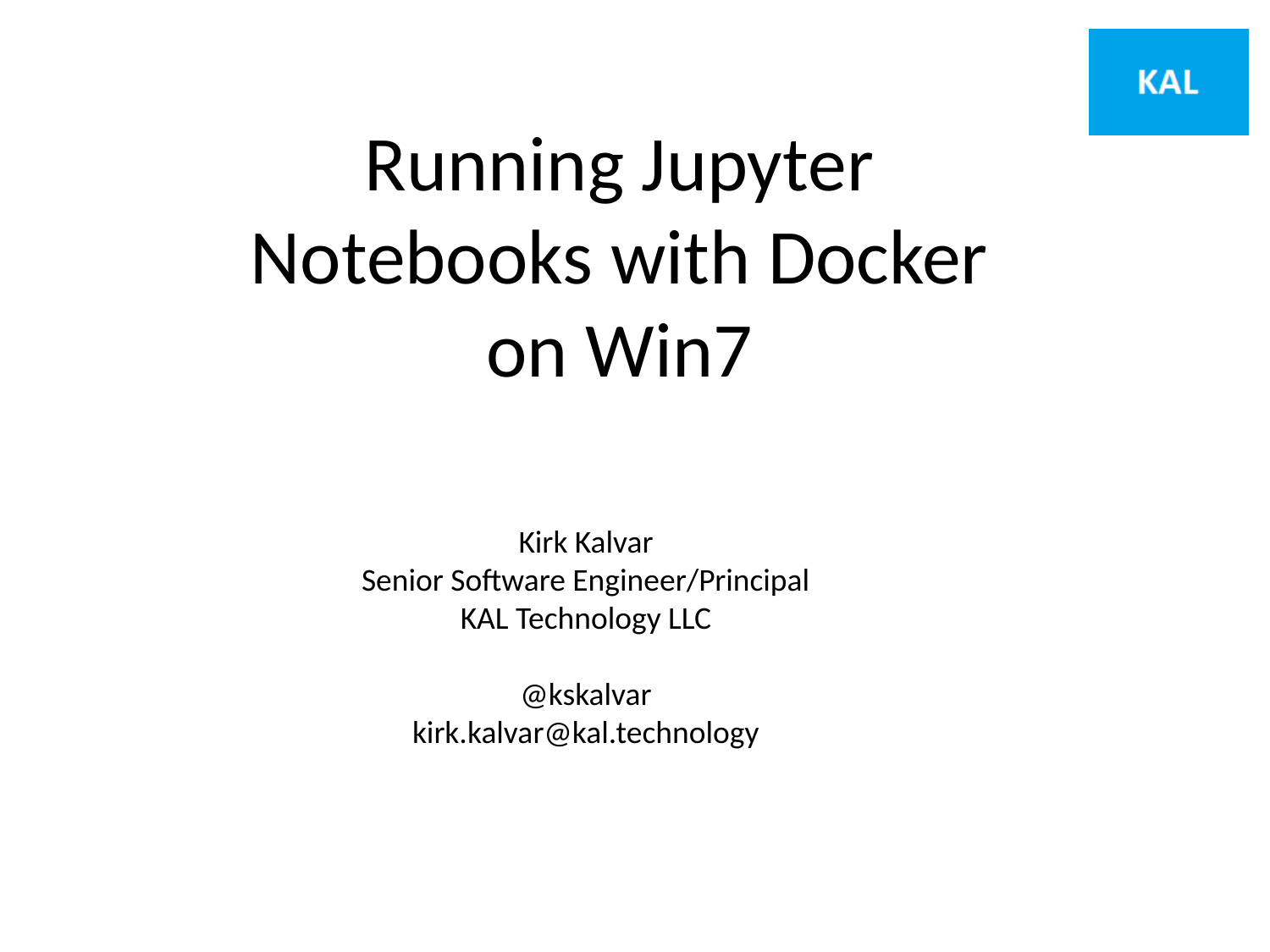

Running Jupyter Notebooks with Docker on Win7
Kirk Kalvar
Senior Software Engineer/Principal
KAL Technology LLC

@kskalvar
kirk.kalvar@kal.technology